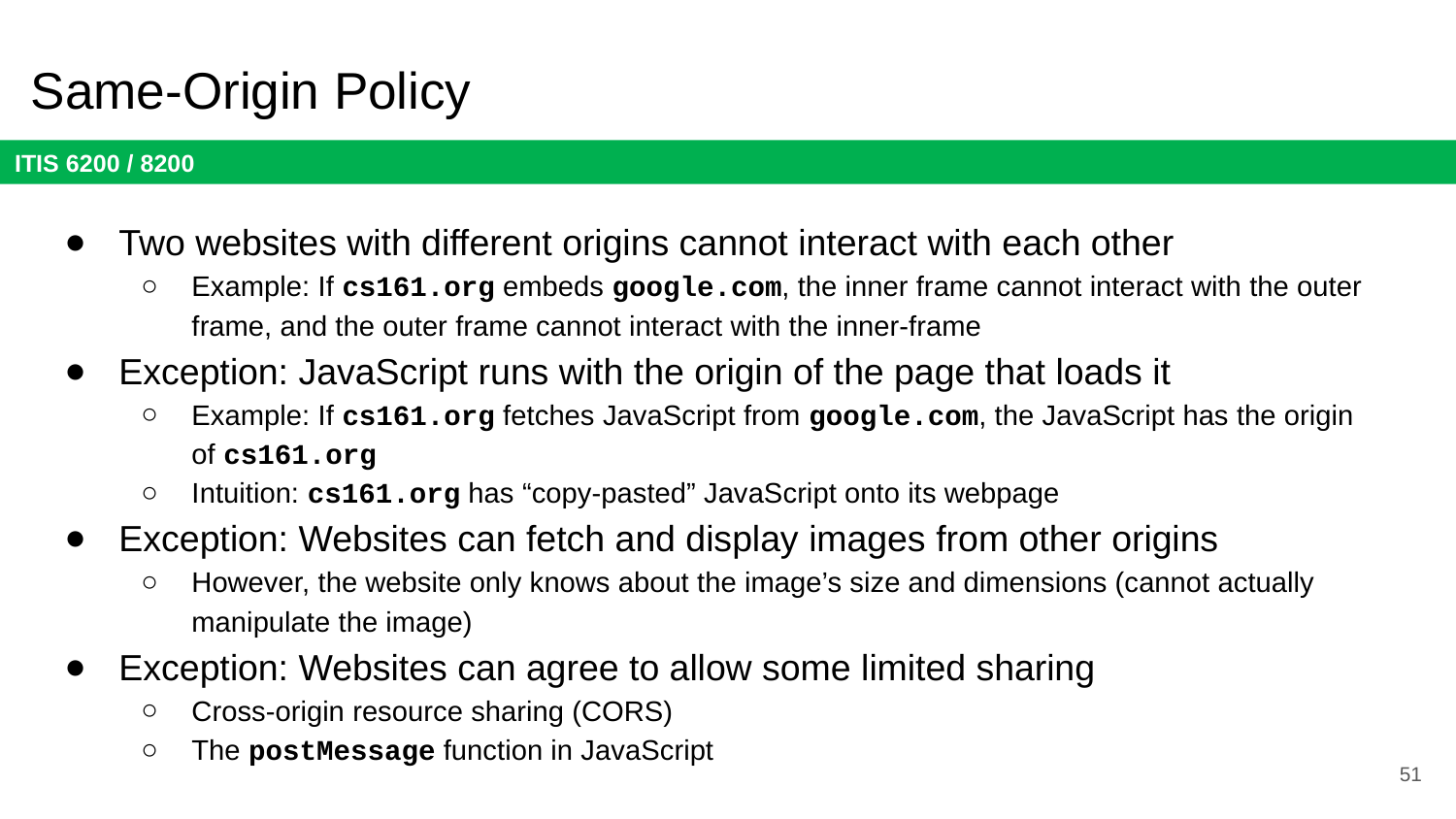

# Same-Origin Policy
Two websites with different origins cannot interact with each other
Example: If cs161.org embeds google.com, the inner frame cannot interact with the outer frame, and the outer frame cannot interact with the inner-frame
Exception: JavaScript runs with the origin of the page that loads it
Example: If cs161.org fetches JavaScript from google.com, the JavaScript has the origin of cs161.org
Intuition: cs161.org has “copy-pasted” JavaScript onto its webpage
Exception: Websites can fetch and display images from other origins
However, the website only knows about the image’s size and dimensions (cannot actually manipulate the image)
Exception: Websites can agree to allow some limited sharing
Cross-origin resource sharing (CORS)
The postMessage function in JavaScript
51